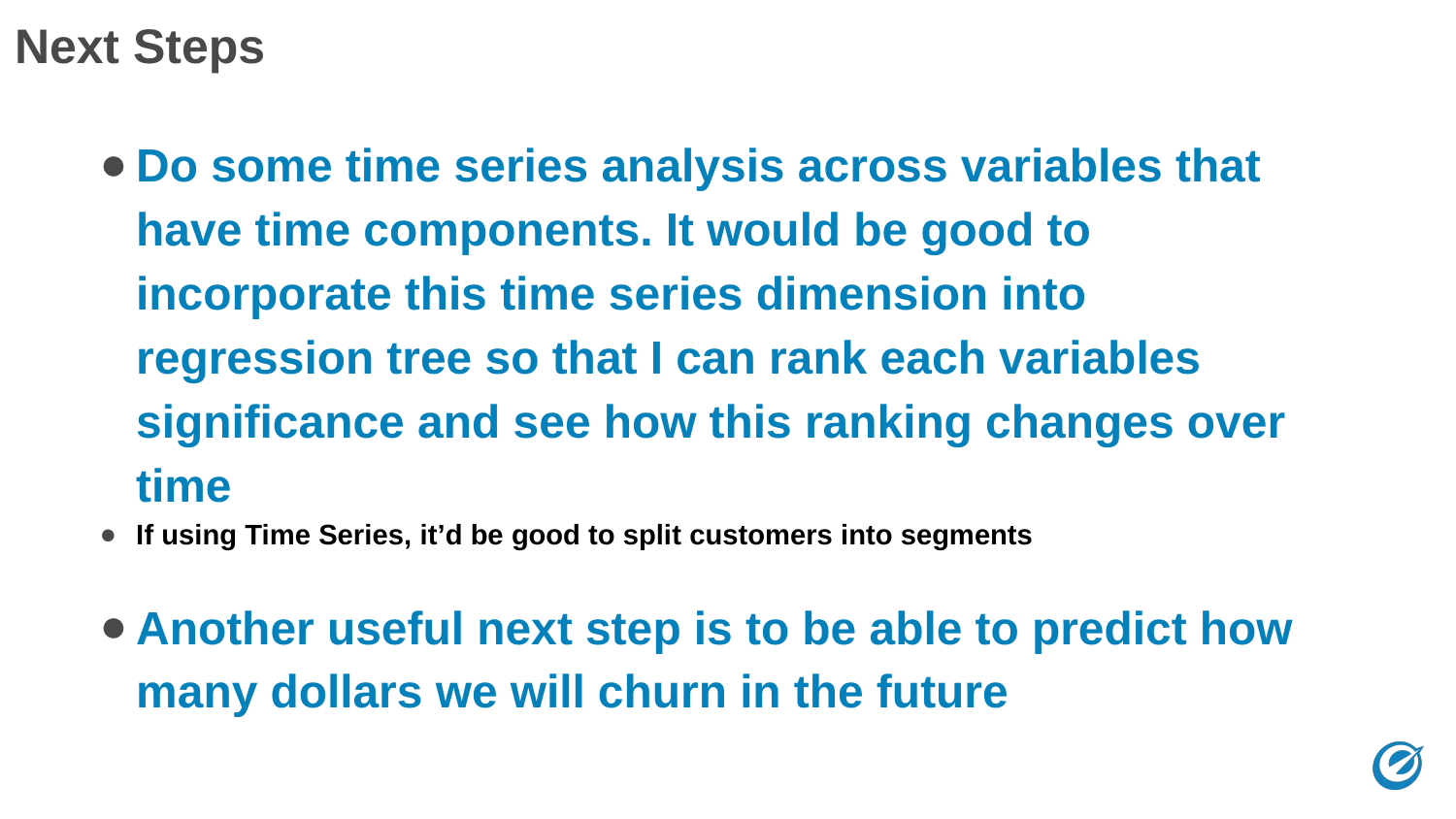

Next Steps
Do some time series analysis across variables that have time components. It would be good to incorporate this time series dimension into regression tree so that I can rank each variables significance and see how this ranking changes over time
If using Time Series, it’d be good to split customers into segments
Another useful next step is to be able to predict how many dollars we will churn in the future